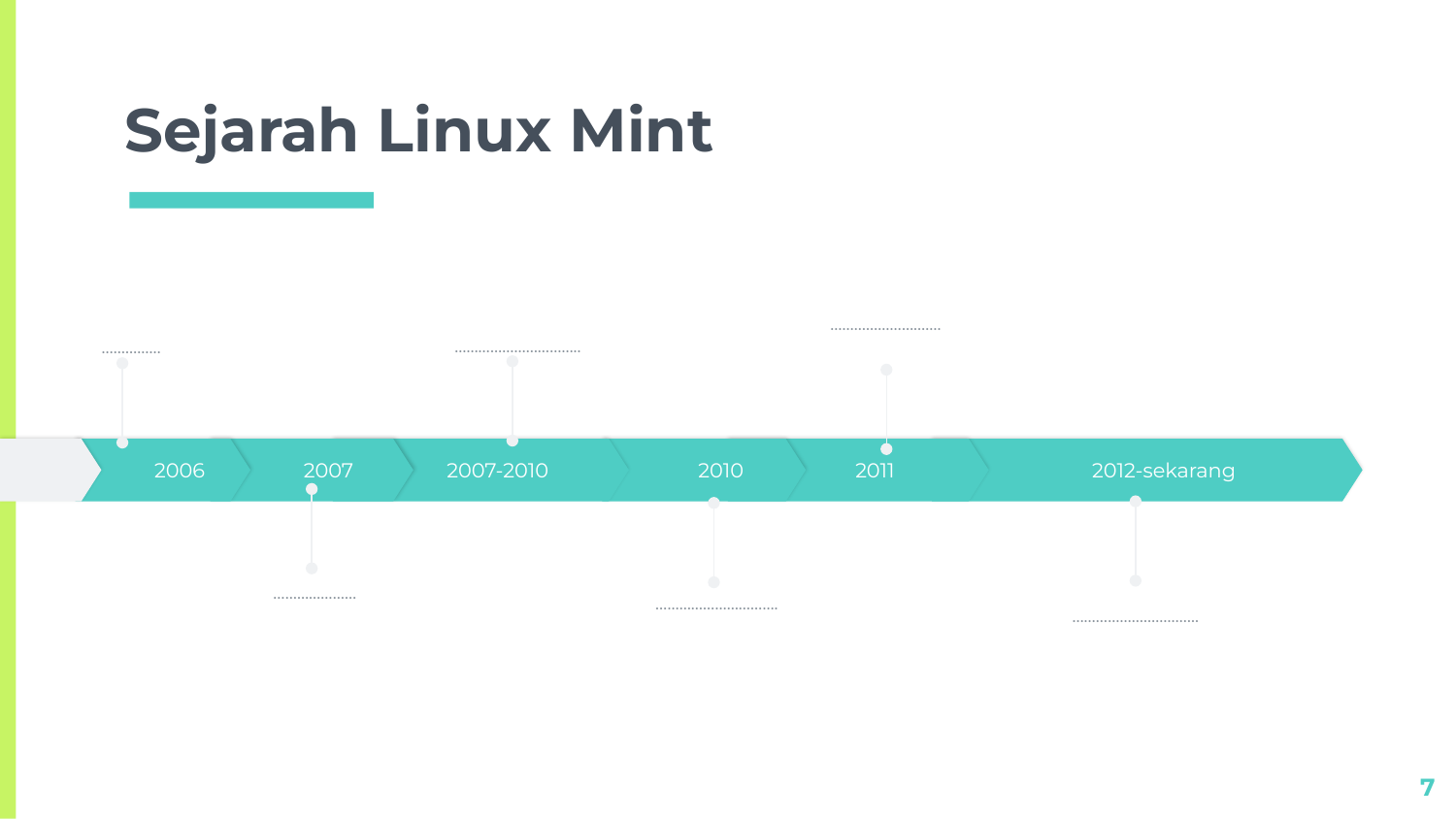

# Sejarah Linux Mint
……………………….
…………………………..
……………

2006
2007
2007-2010
2010
2011
2012-sekarang
…………………
………………………….
…………………………..
7